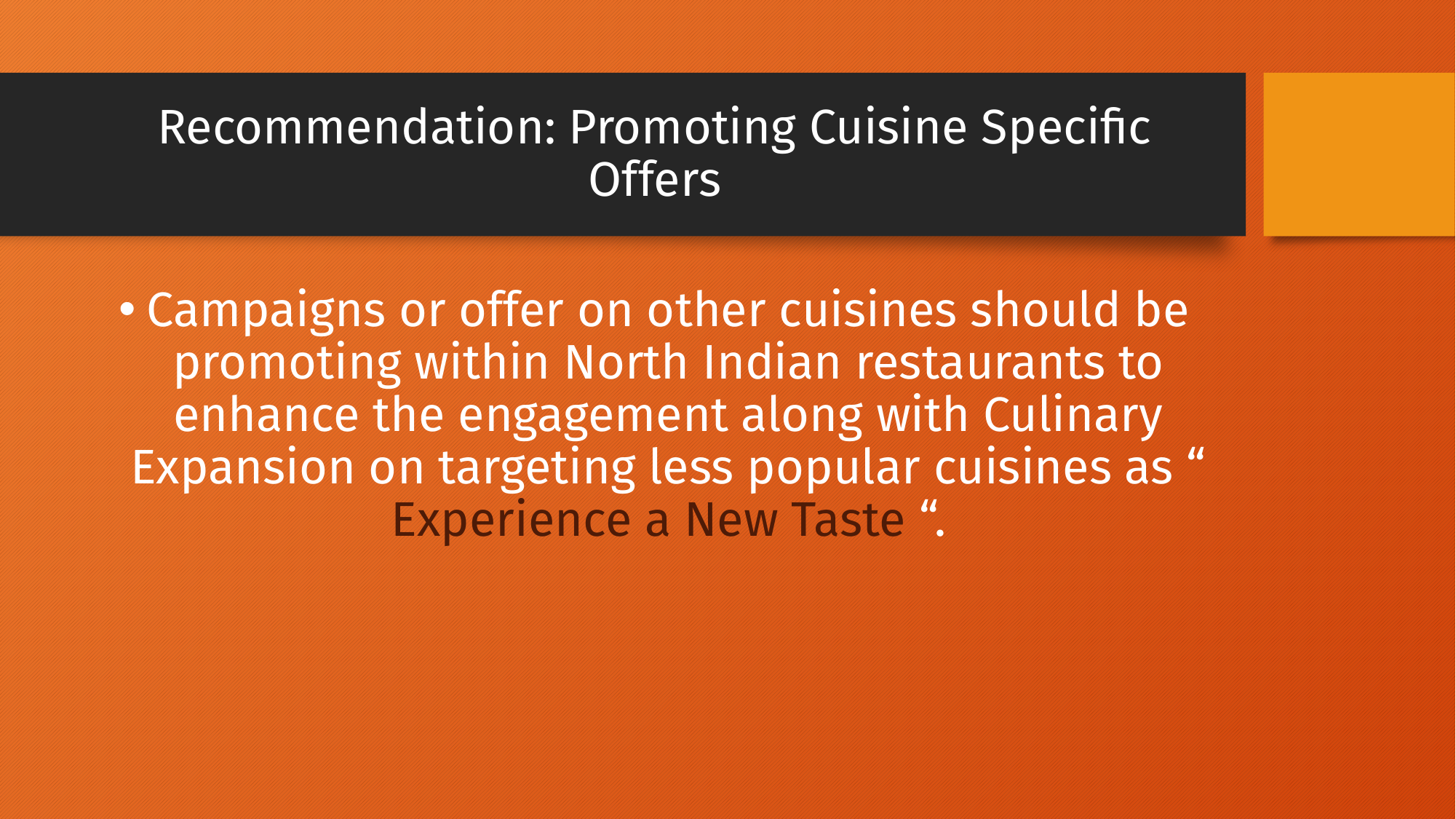

# Recommendation: Promoting Cuisine Specific Offers
Campaigns or offer on other cuisines should be promoting within North Indian restaurants to enhance the engagement along with Culinary Expansion on targeting less popular cuisines as “ Experience a New Taste “.